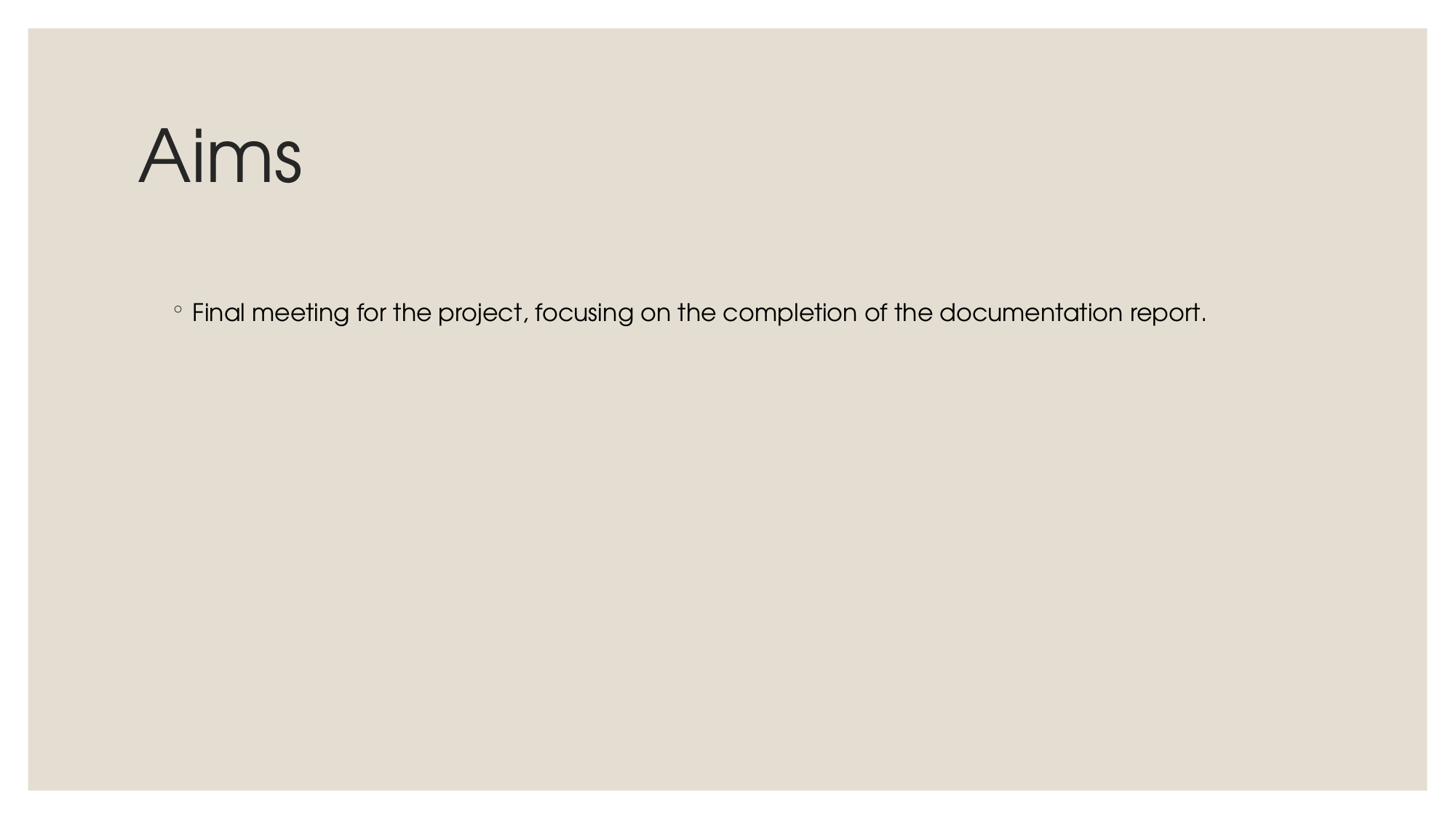

# Aims

Final meeting for the project, focusing on the completion of the documentation report.